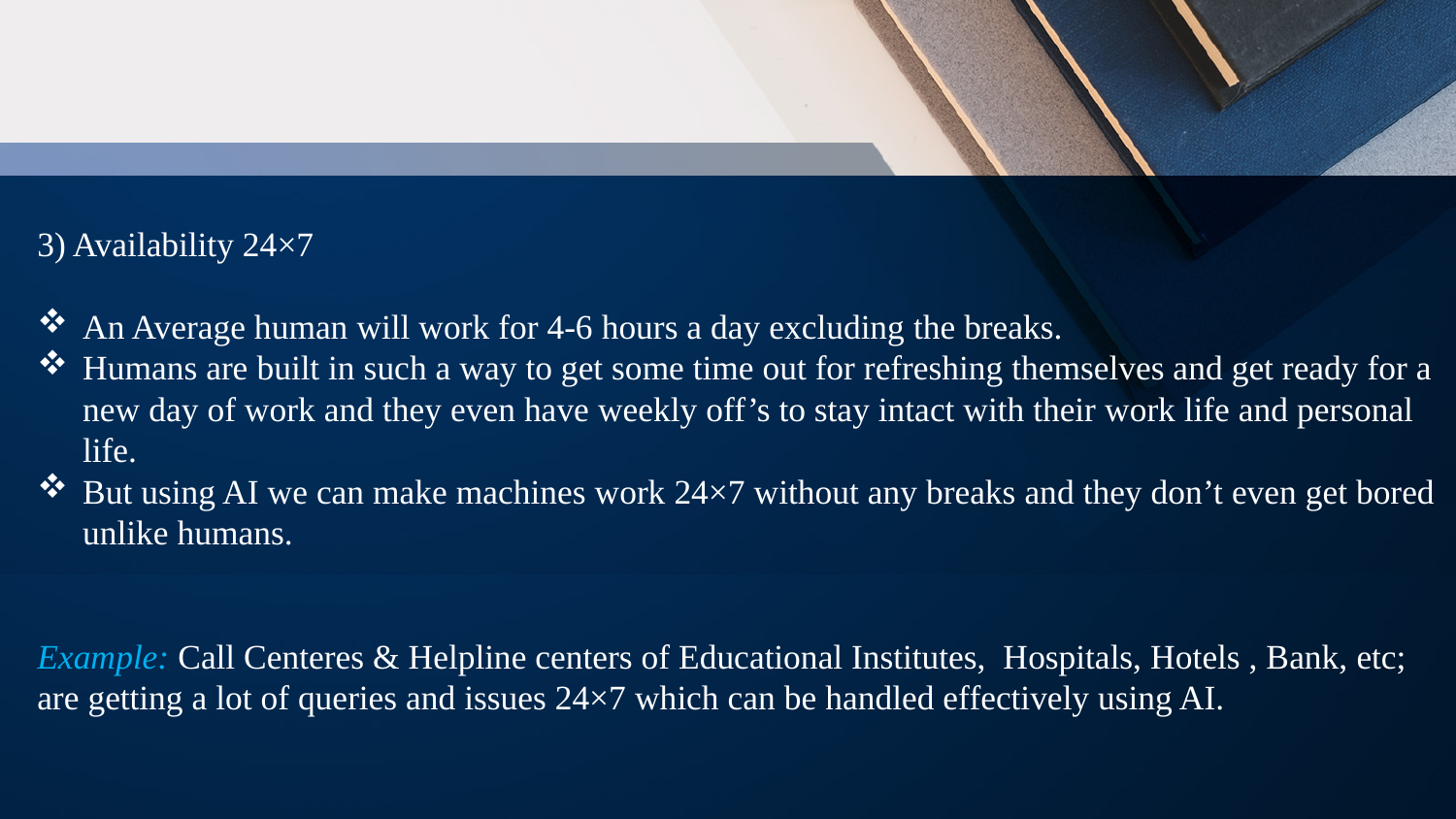

3) Availability 24×7

An Average human will work for 4-6 hours a day excluding the breaks.
Humans are built in such a way to get some time out for refreshing themselves and get ready for a new day of work and they even have weekly off’s to stay intact with their work life and personal life.
But using AI we can make machines work 24×7 without any breaks and they don’t even get bored unlike humans.

Example: Call Centeres & Helpline centers of Educational Institutes,  Hospitals, Hotels , Bank, etc; are getting a lot of queries and issues 24×7 which can be handled effectively using AI.